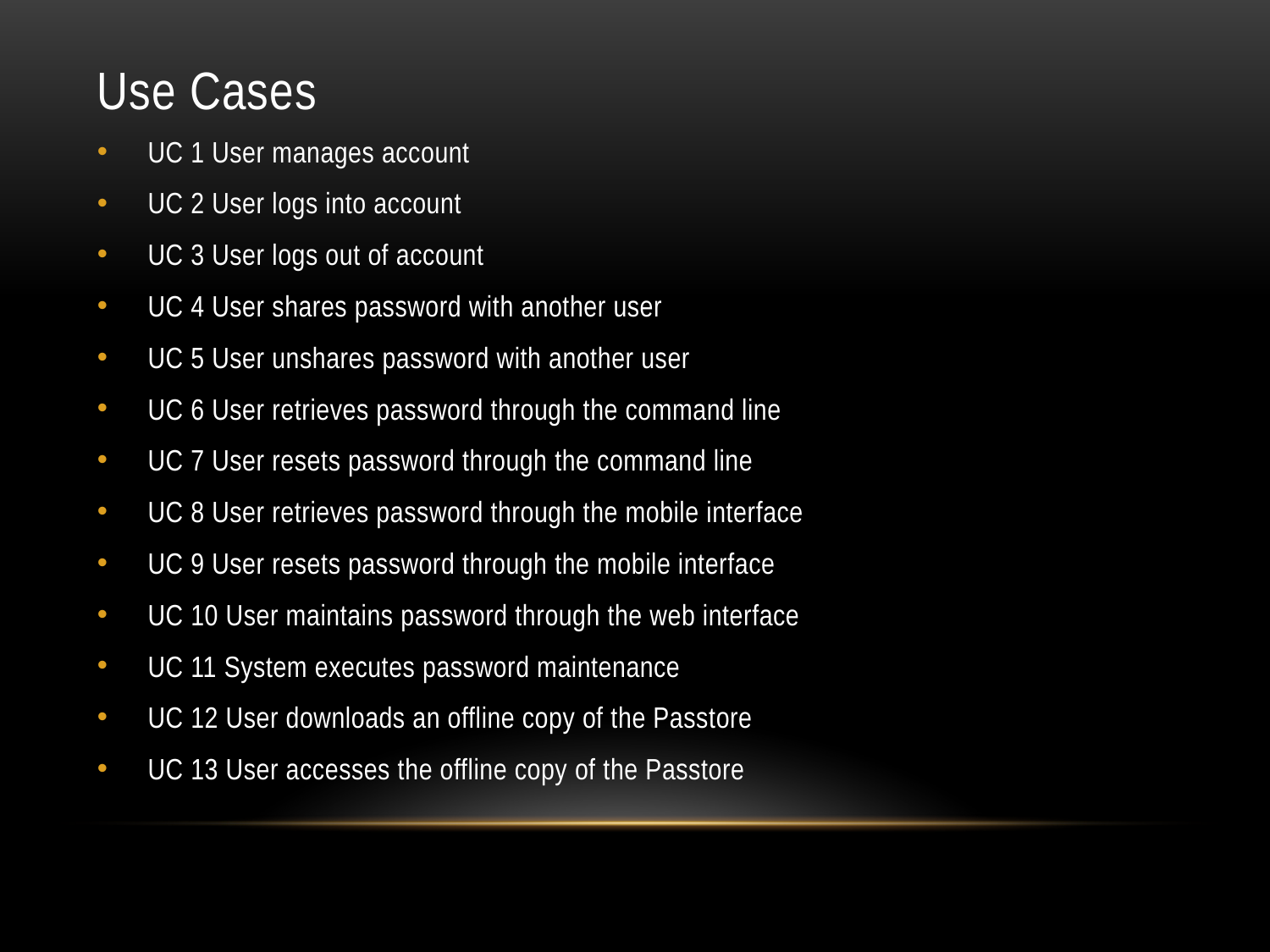

# Use Cases
UC 1 User manages account
UC 2 User logs into account
UC 3 User logs out of account
UC 4 User shares password with another user
UC 5 User unshares password with another user
UC 6 User retrieves password through the command line
UC 7 User resets password through the command line
UC 8 User retrieves password through the mobile interface
UC 9 User resets password through the mobile interface
UC 10 User maintains password through the web interface
UC 11 System executes password maintenance
UC 12 User downloads an offline copy of the Passtore
UC 13 User accesses the offline copy of the Passtore